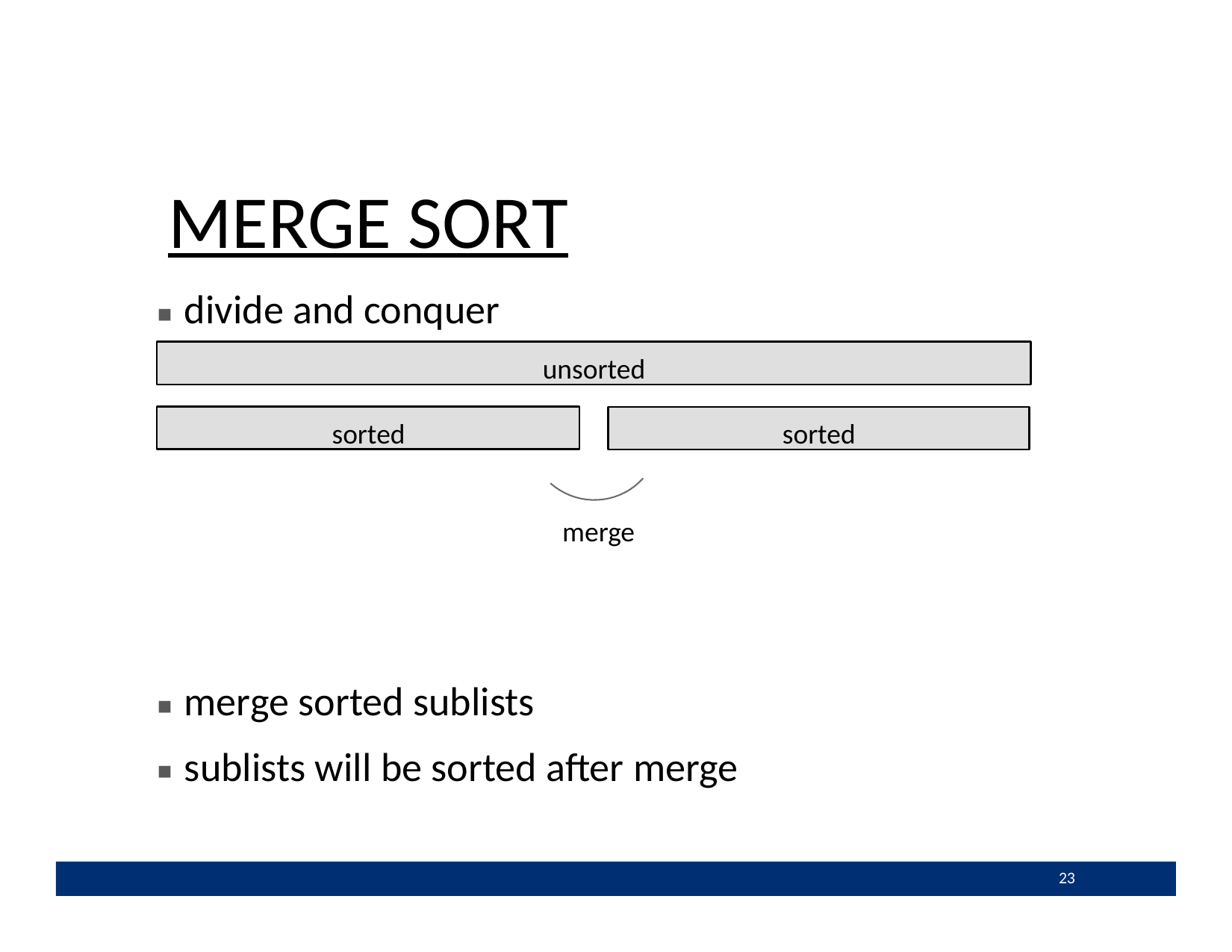

# MERGE SORT
divide and conquer
unsorted
sorted
sorted

merge
merge sorted sublists
sublists will be sorted after merge

23